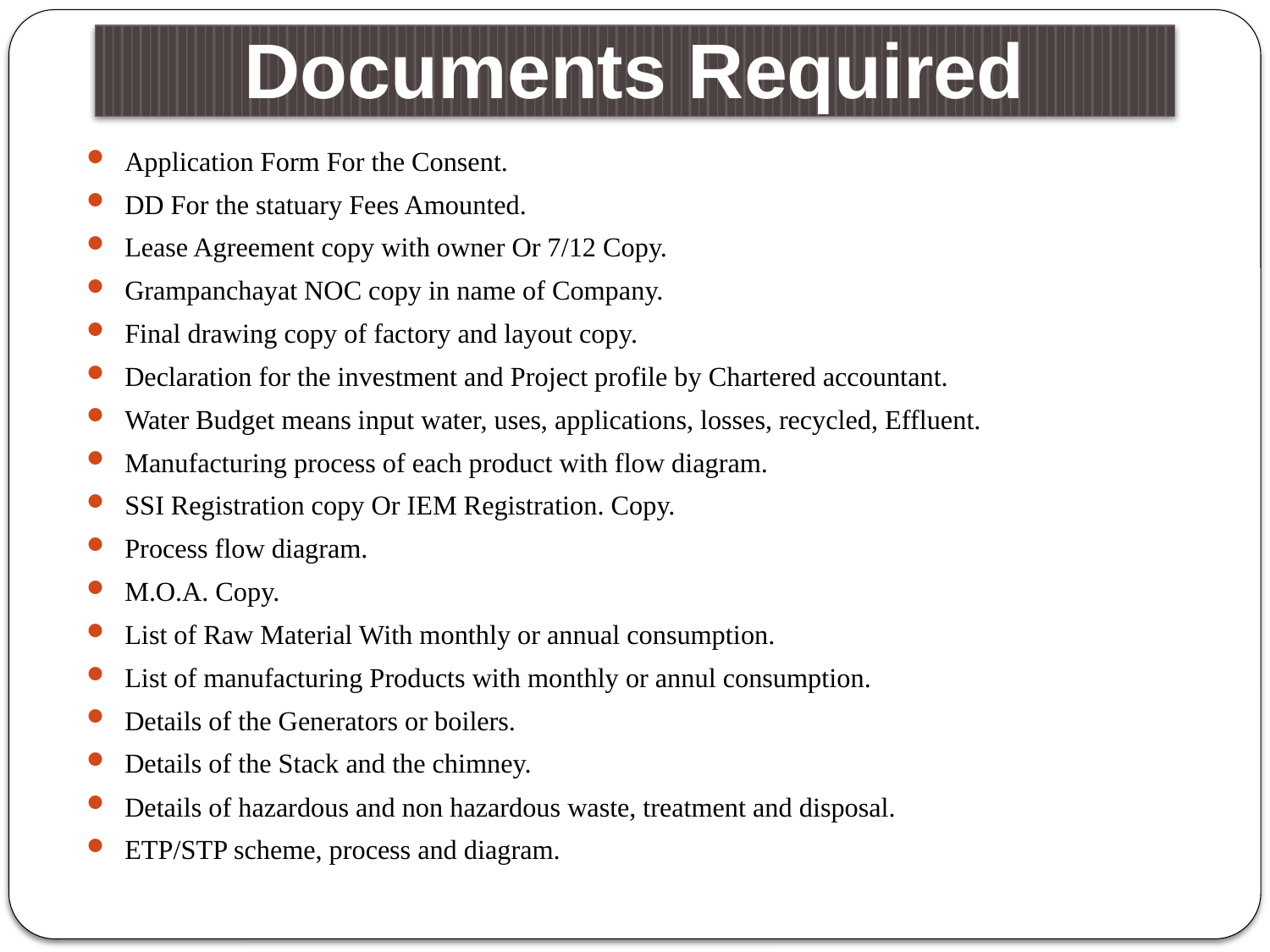

# Documents Required
Application Form For the Consent.
DD For the statuary Fees Amounted.
Lease Agreement copy with owner Or 7/12 Copy.
Grampanchayat NOC copy in name of Company.
Final drawing copy of factory and layout copy.
Declaration for the investment and Project profile by Chartered accountant.
Water Budget means input water, uses, applications, losses, recycled, Effluent.
Manufacturing process of each product with flow diagram.
SSI Registration copy Or IEM Registration. Copy.
Process flow diagram.
M.O.A. Copy.
List of Raw Material With monthly or annual consumption.
List of manufacturing Products with monthly or annul consumption.
Details of the Generators or boilers.
Details of the Stack and the chimney.
Details of hazardous and non hazardous waste, treatment and disposal.
ETP/STP scheme, process and diagram.